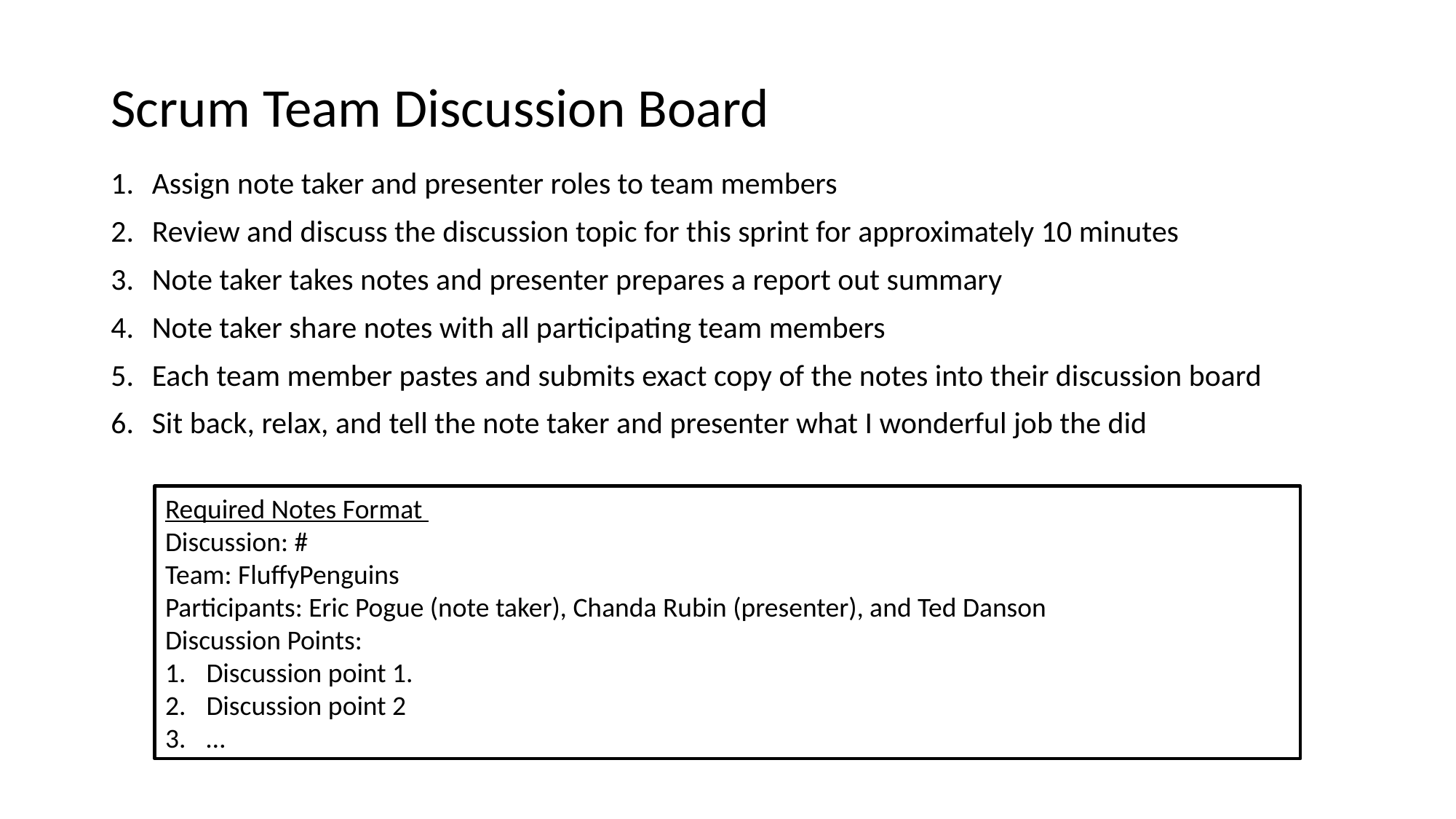

# Scrum Team Discussion Board
Assign note taker and presenter roles to team members
Review and discuss the discussion topic for this sprint for approximately 10 minutes
Note taker takes notes and presenter prepares a report out summary
Note taker share notes with all participating team members
Each team member pastes and submits exact copy of the notes into their discussion board
Sit back, relax, and tell the note taker and presenter what I wonderful job the did
Required Notes Format
Discussion: #
Team: FluffyPenguins
Participants: Eric Pogue (note taker), Chanda Rubin (presenter), and Ted Danson
Discussion Points:
Discussion point 1.
Discussion point 2
…